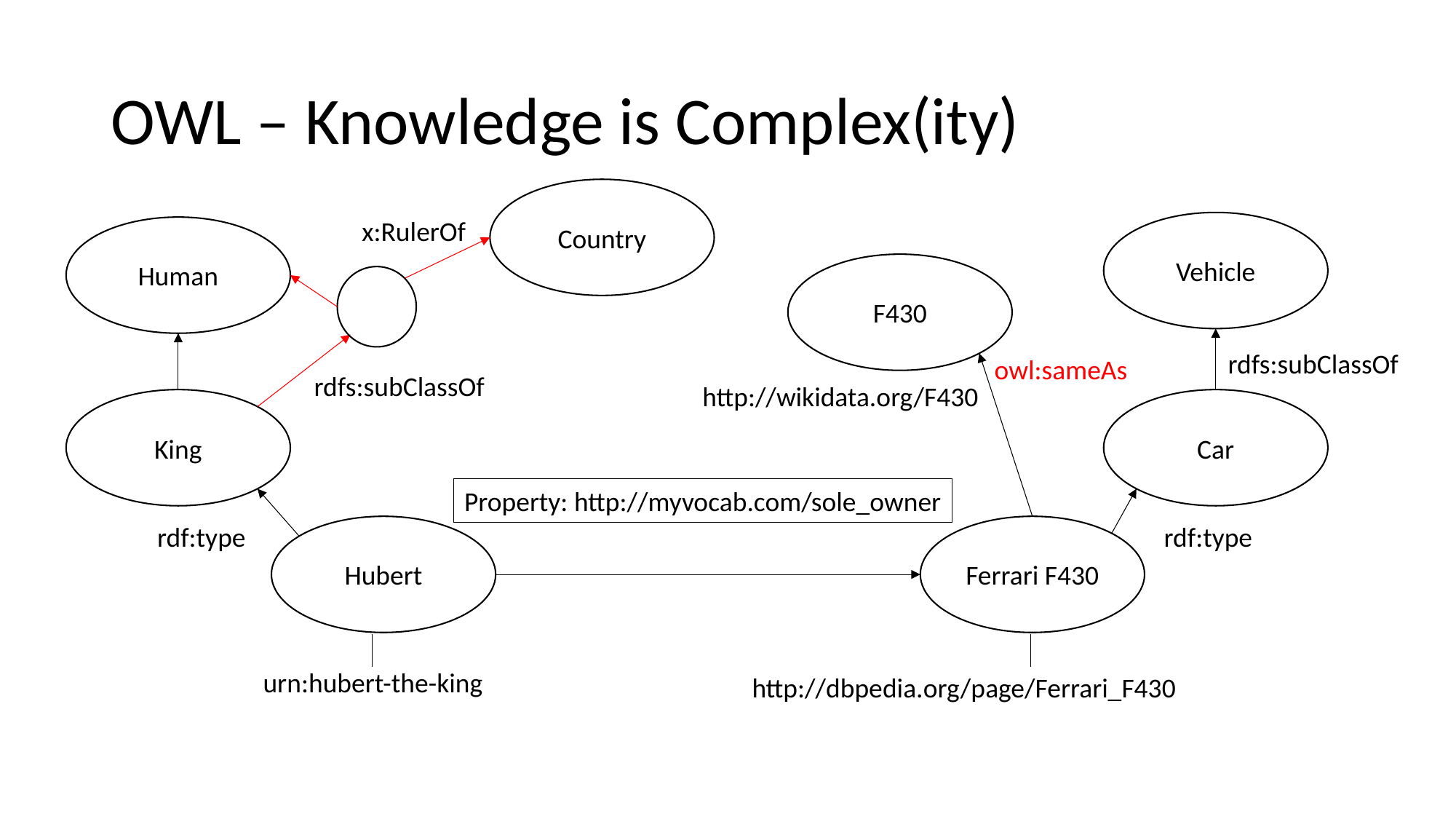

# OWL – Knowledge is Complex(ity)
Country
x:RulerOf
Vehicle
Human
F430

rdfs:subClassOf
owl:sameAs
rdfs:subClassOf
http://wikidata.org/F430
King
Car
Property: http://myvocab.com/sole_owner
rdf:type
rdf:type
Hubert
Ferrari F430
urn:hubert-the-king
http://dbpedia.org/page/Ferrari_F430